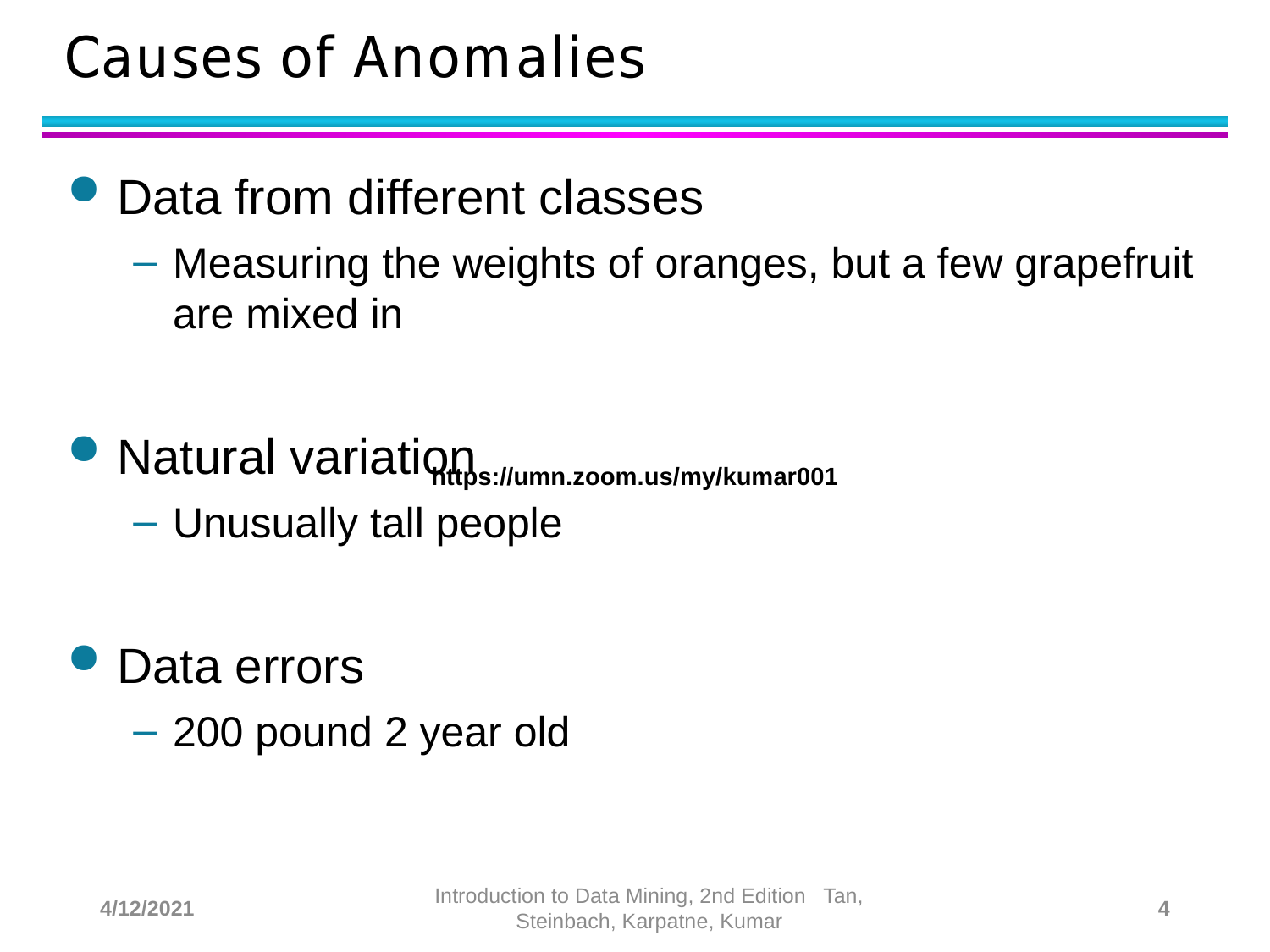

# Causes of Anomalies
Data from different classes
Measuring the weights of oranges, but a few grapefruit are mixed in

Natural variation
Unusually tall people

Data errors
200 pound 2 year old
https://umn.zoom.us/my/kumar001
4/12/2021
Introduction to Data Mining, 2nd Edition   Tan, Steinbach, Karpatne, Kumar
4